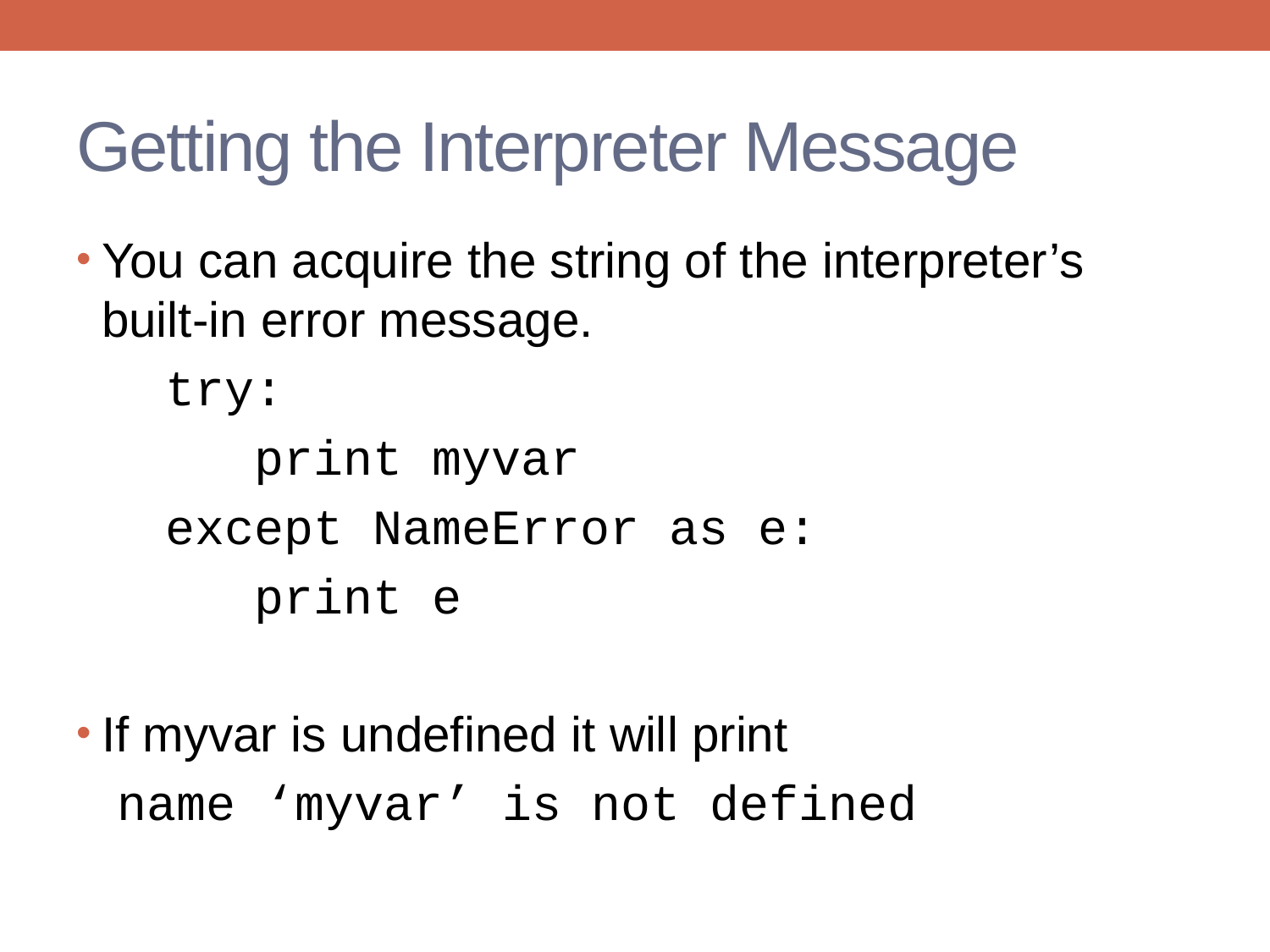

# Getting the Interpreter Message
You can acquire the string of the interpreter’s built-in error message.
   try:
      print myvar
   except NameError as e:
      print e

If myvar is undefined it will print
   name ‘myvar’ is not defined